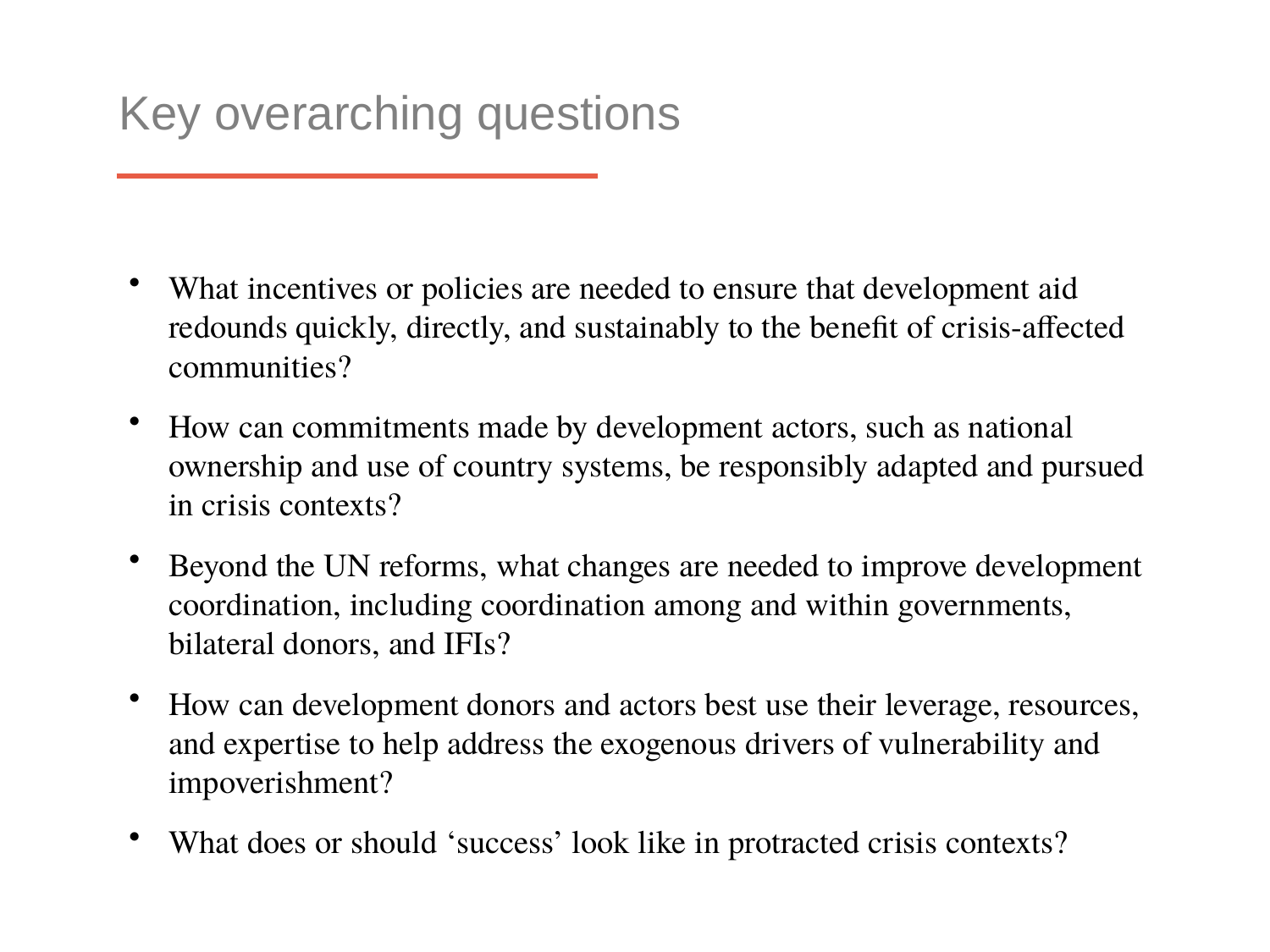

Key overarching questions
What incentives or policies are needed to ensure that development aid redounds quickly, directly, and sustainably to the benefit of crisis-affected communities?
How can commitments made by development actors, such as national ownership and use of country systems, be responsibly adapted and pursued in crisis contexts?
Beyond the UN reforms, what changes are needed to improve development coordination, including coordination among and within governments, bilateral donors, and IFIs?
How can development donors and actors best use their leverage, resources, and expertise to help address the exogenous drivers of vulnerability and impoverishment?
What does or should ‘success’ look like in protracted crisis contexts?